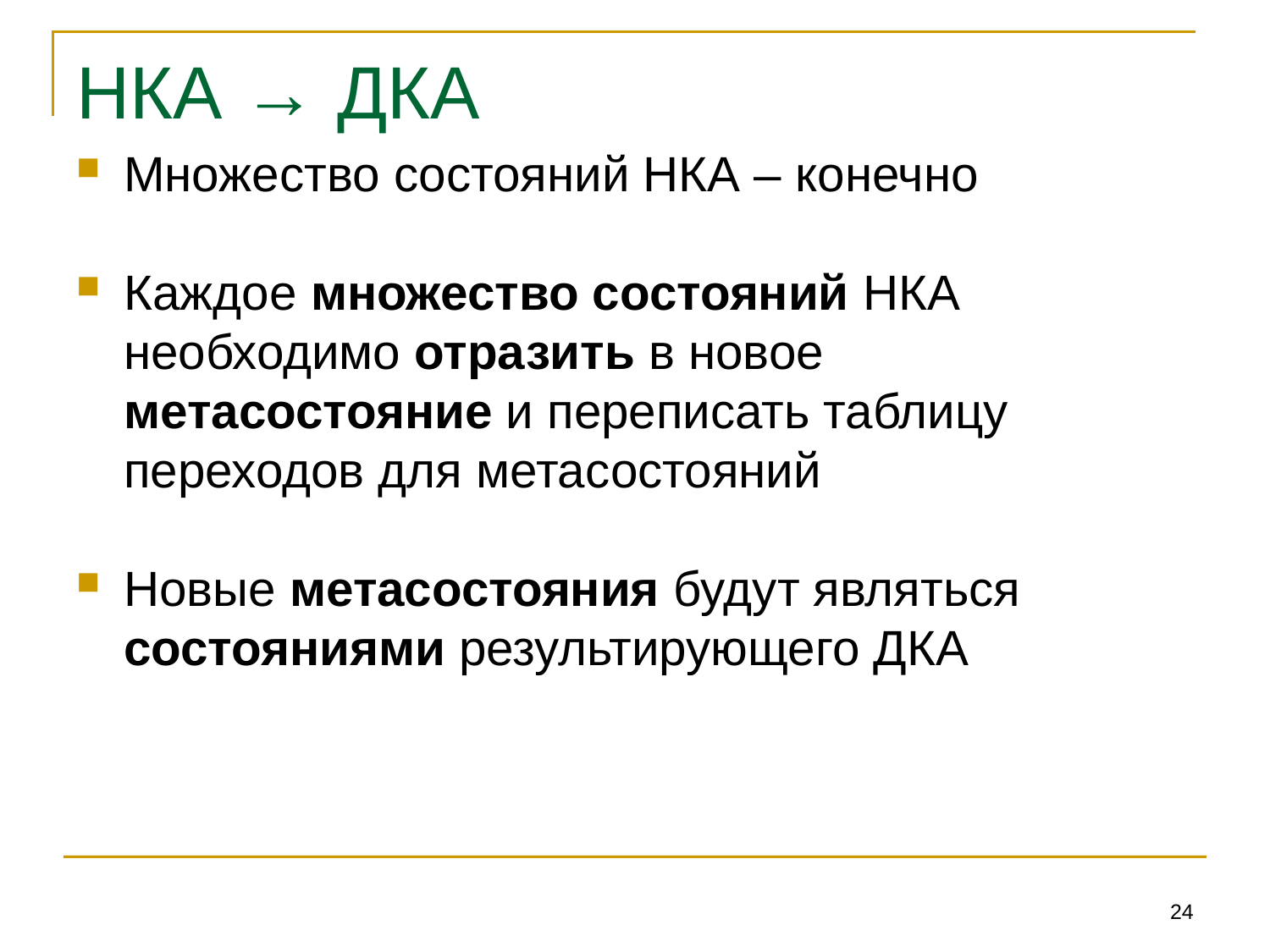

# НКА → ДКА
Множество состояний НКА – конечно

Каждое множество состояний НКА необходимо отразить в новое метасостояние и переписать таблицу переходов для метасостояний

Новые метасостояния будут являться состояниями результирующего ДКА

24